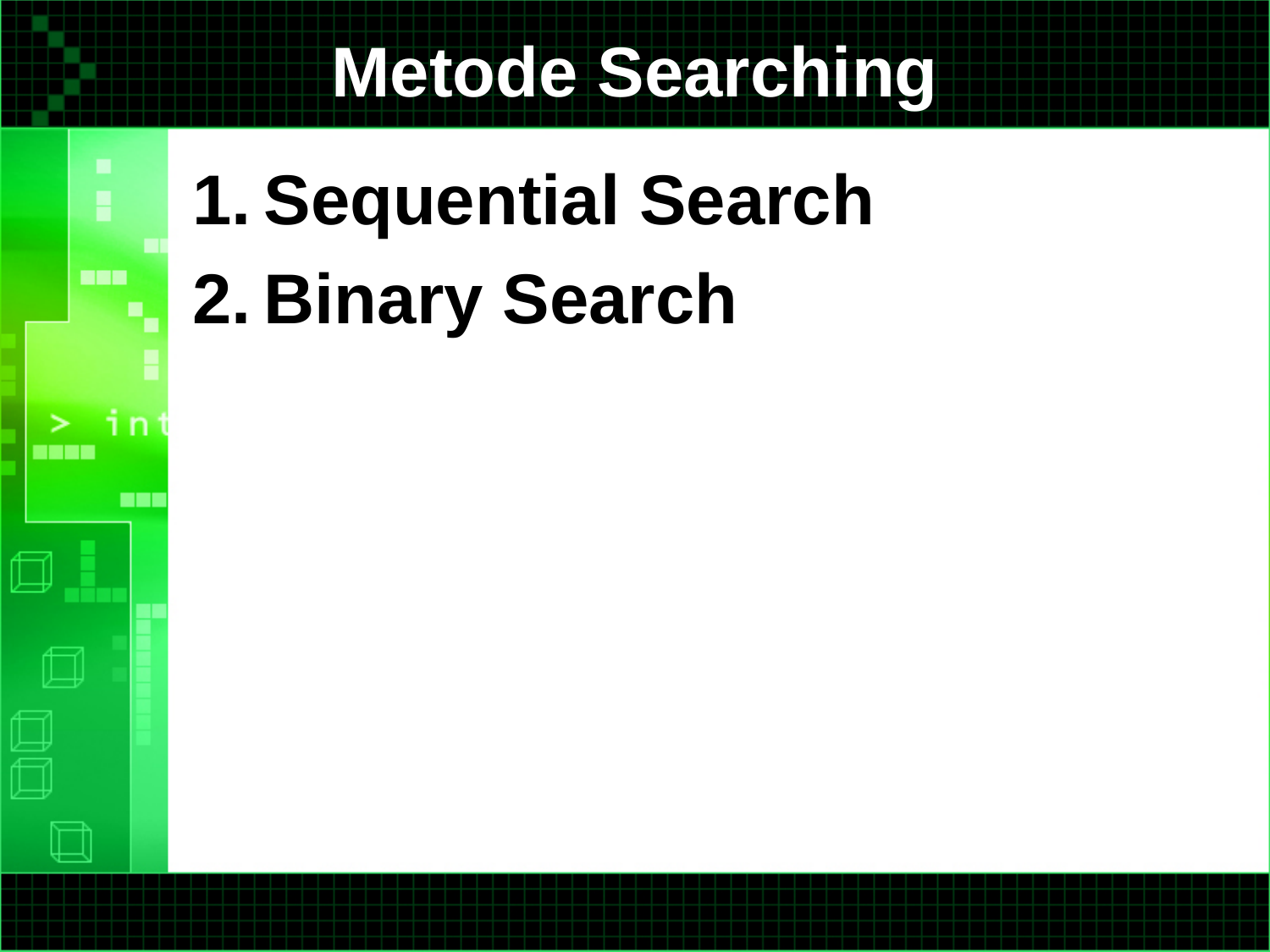

# Metode Searching
Sequential Search
Binary Search